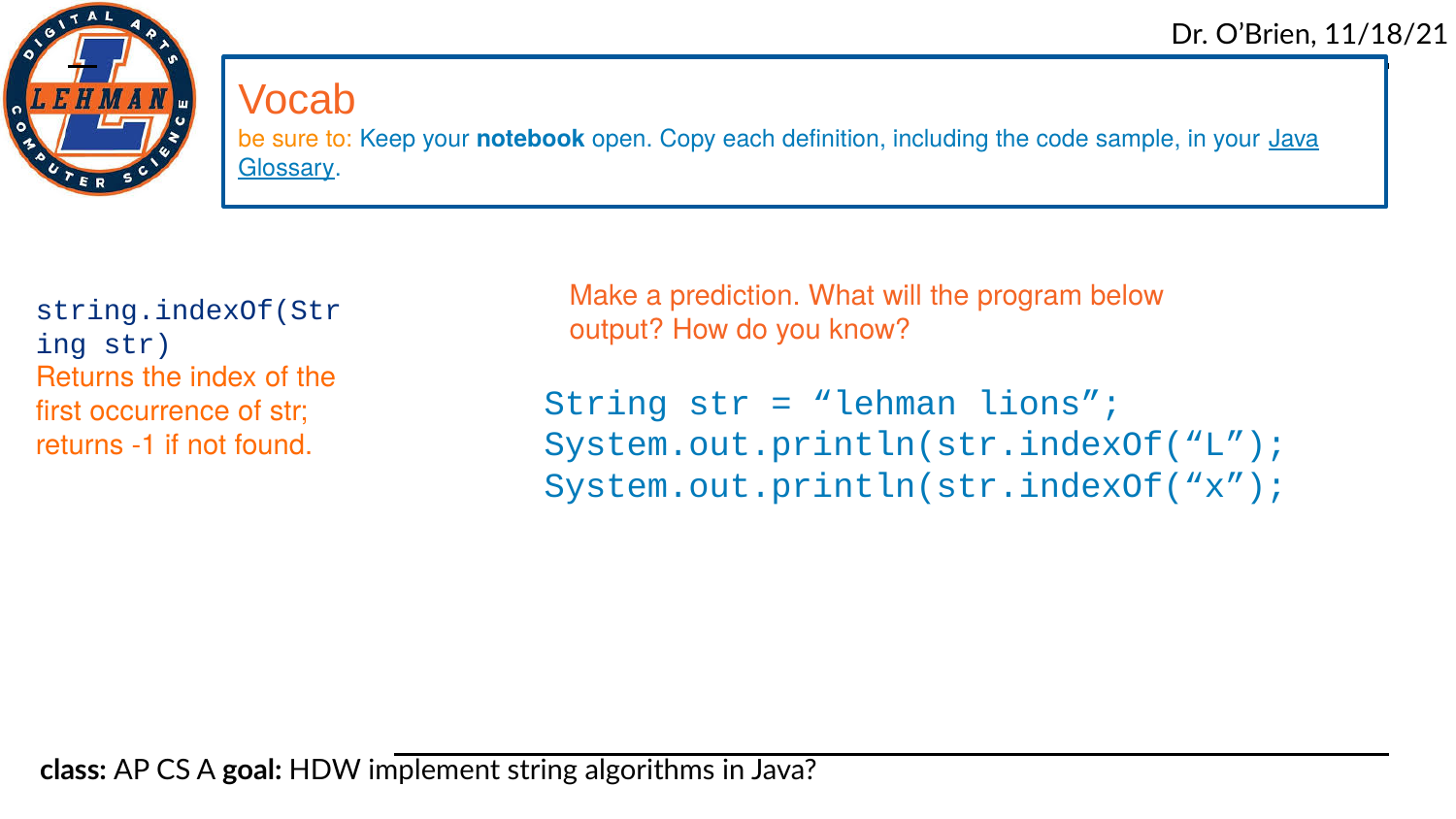

# Vocab
be sure to: Keep your notebook open. Copy each definition, including the code sample, in your Java Glossary.
Make a prediction. What will the program below output? How do you know?
string.indexOf(String str)
Returns the index of the first occurrence of str; returns -1 if not found.

String str = “lehman lions”;
System.out.println(str.indexOf(“L”);
System.out.println(str.indexOf(“x”);